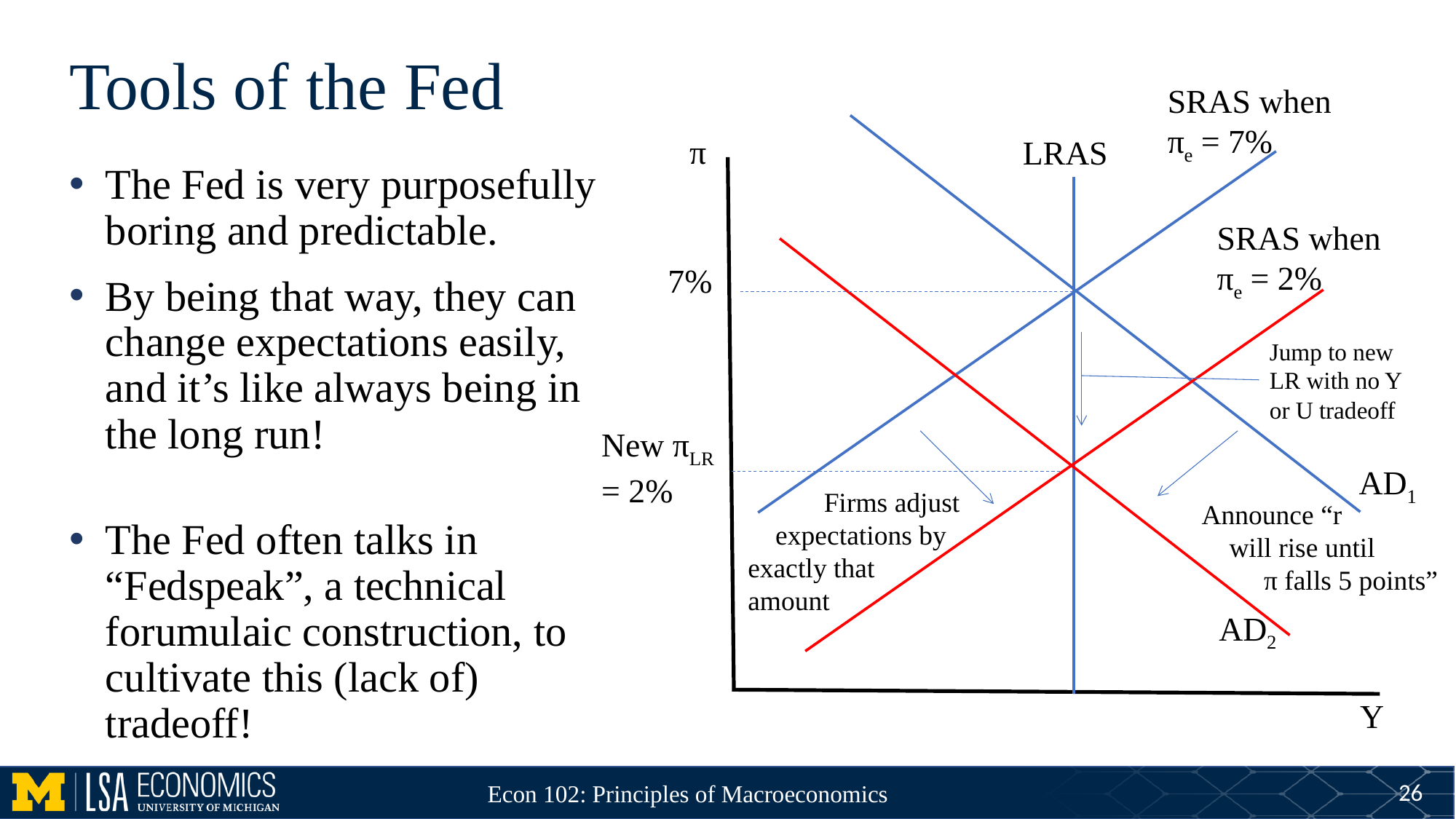

# Tools of the Fed
SRAS when
πe = 7%

π
LRAS
The Fed is very purposefully boring and predictable.
By being that way, they can change expectations easily, and it’s like always being in the long run!

The Fed often talks in “Fedspeak”, a technical forumulaic construction, to cultivate this (lack of) tradeoff!
SRAS when
πe = 2%

7%
Jump to new LR with no Y or U tradeoff
New πLR
= 2%
AD1
           Firms adjust
    expectations by
exactly that
amount
Announce “r
    will rise until
         π falls 5 points”
AD2
Y
26
Econ 102: Principles of Macroeconomics